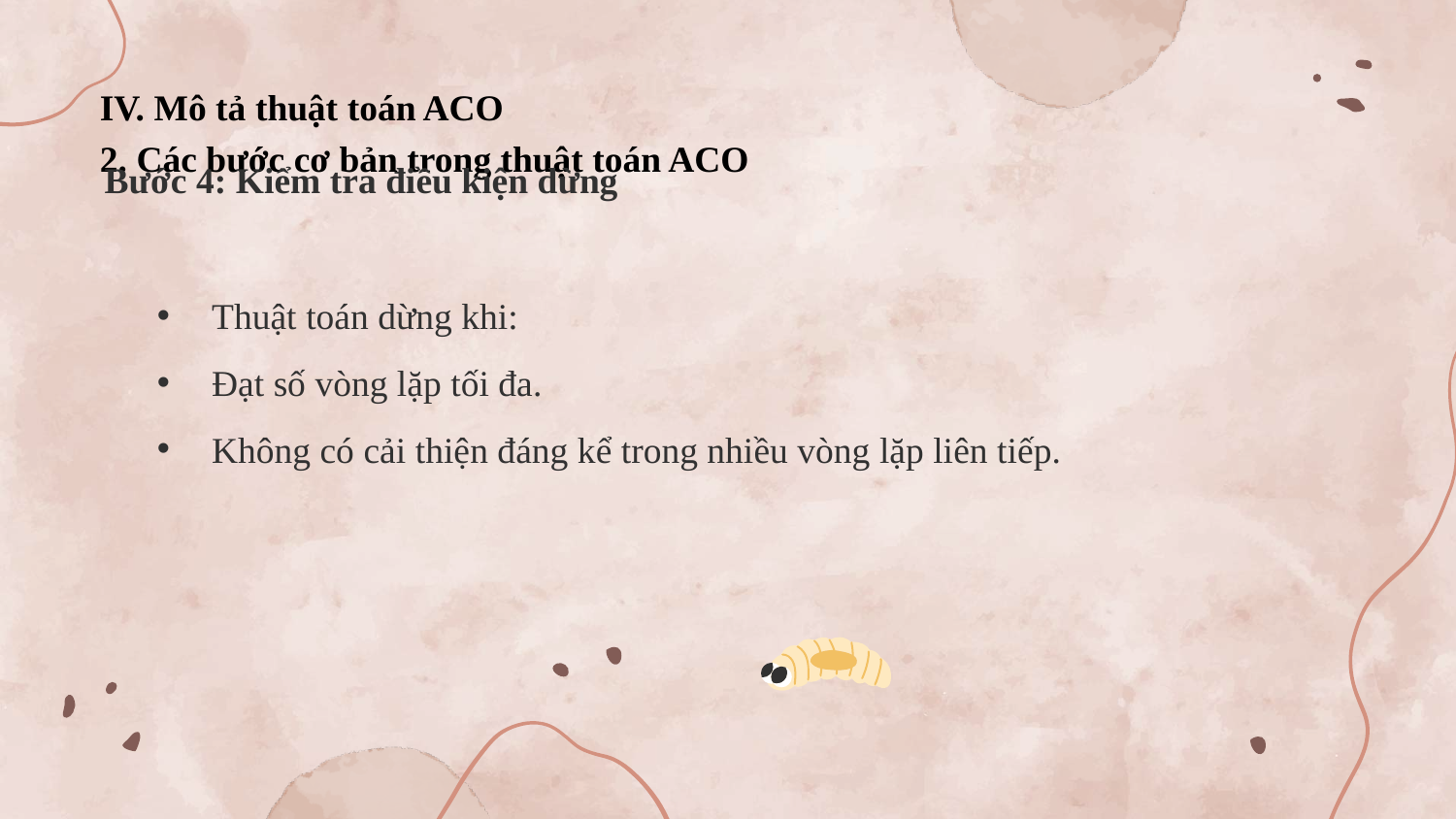

# IV. Mô tả thuật toán ACO 2. Các bước cơ bản trong thuật toán ACO
Bước 4: Kiểm tra điều kiện dừng
Thuật toán dừng khi:
Đạt số vòng lặp tối đa.
Không có cải thiện đáng kể trong nhiều vòng lặp liên tiếp.